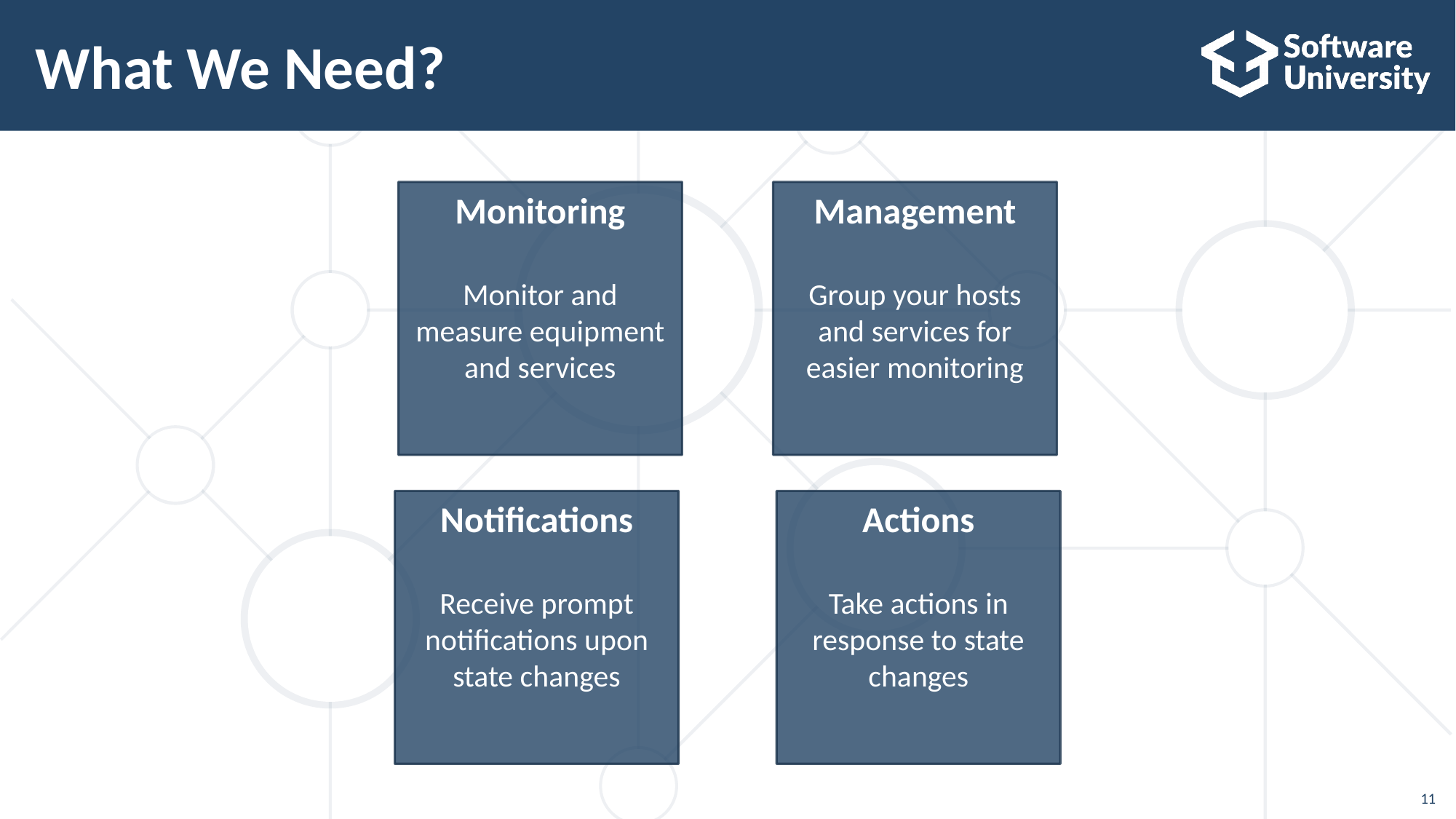

# What We Need?
Monitoring

Monitor and measure equipment and services
Management

Group your hosts and services for easier monitoring
Notifications

Receive prompt notifications upon state changes
Actions

Take actions in response to state changes
11